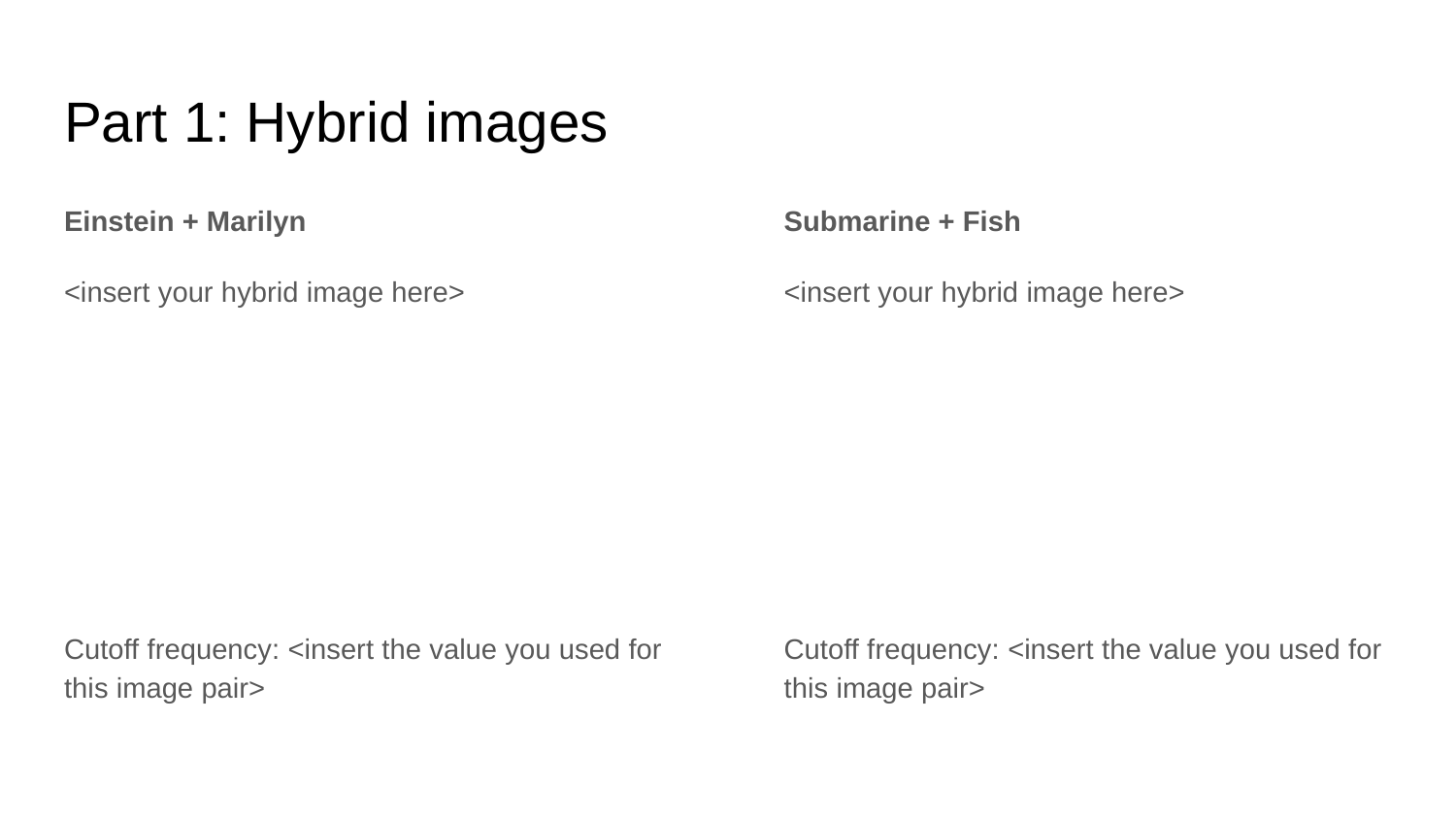

# Part 1: Hybrid images
Einstein + Marilyn
<insert your hybrid image here>

Cutoff frequency: <insert the value you used for this image pair>
Submarine + Fish
<insert your hybrid image here>

Cutoff frequency: <insert the value you used for this image pair>